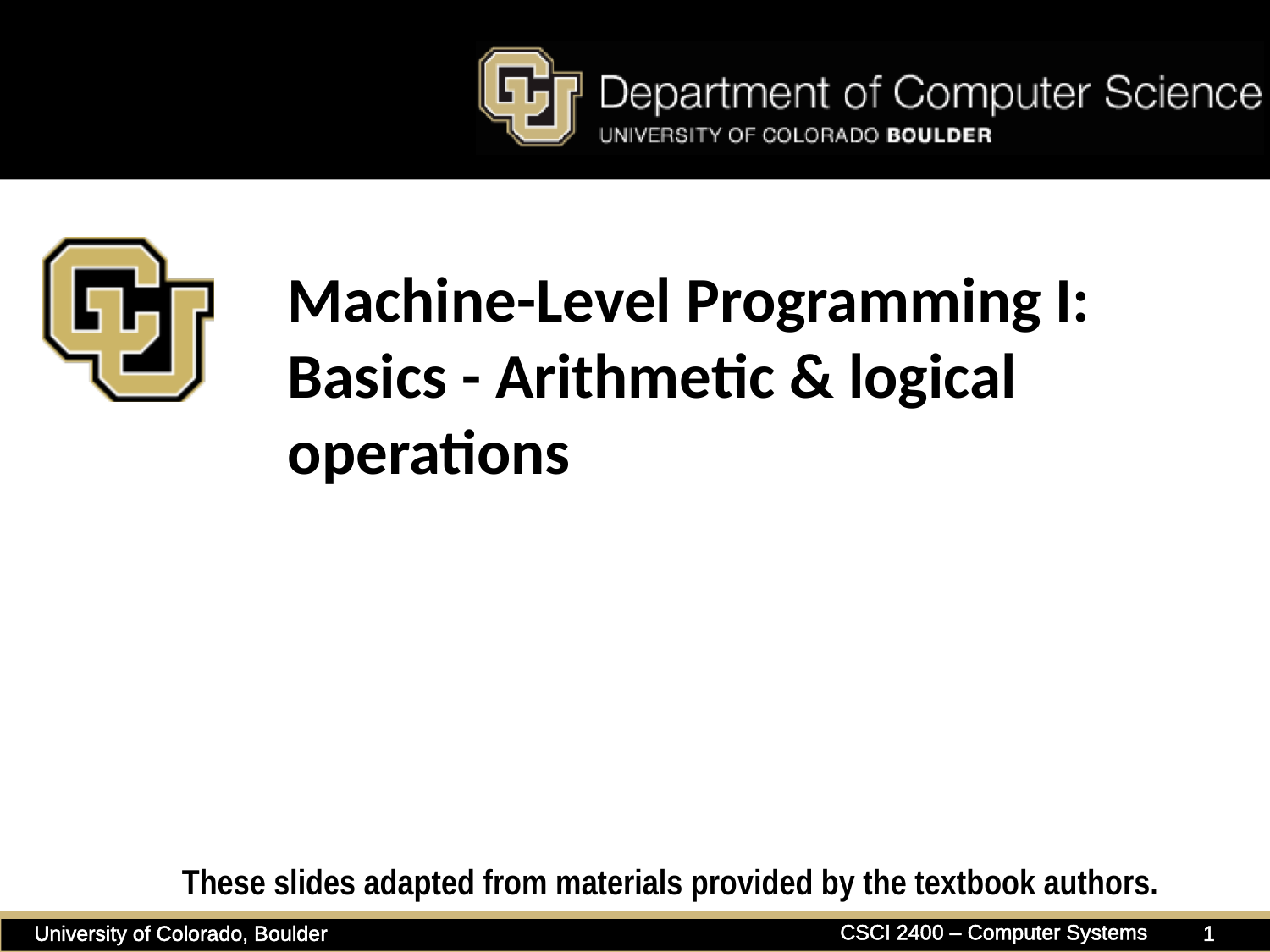

# Machine-Level Programming I: Basics - Arithmetic & logical operations